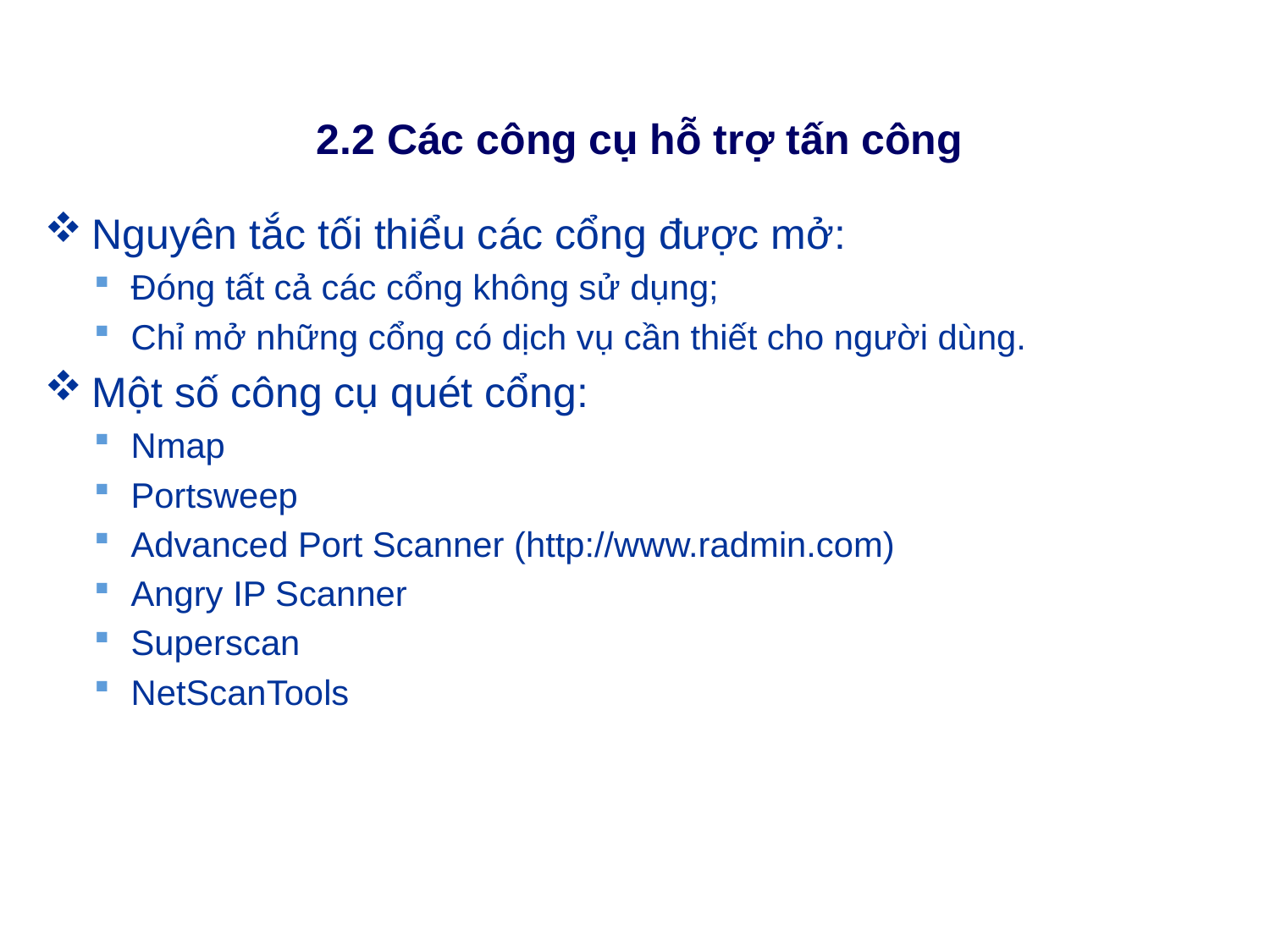

# 2.2 Các công cụ hỗ trợ tấn công
Nguyên tắc tối thiểu các cổng được mở:
Đóng tất cả các cổng không sử dụng;
Chỉ mở những cổng có dịch vụ cần thiết cho người dùng.
Một số công cụ quét cổng:
Nmap
Portsweep
Advanced Port Scanner (http://www.radmin.com)
Angry IP Scanner
Superscan
NetScanTools